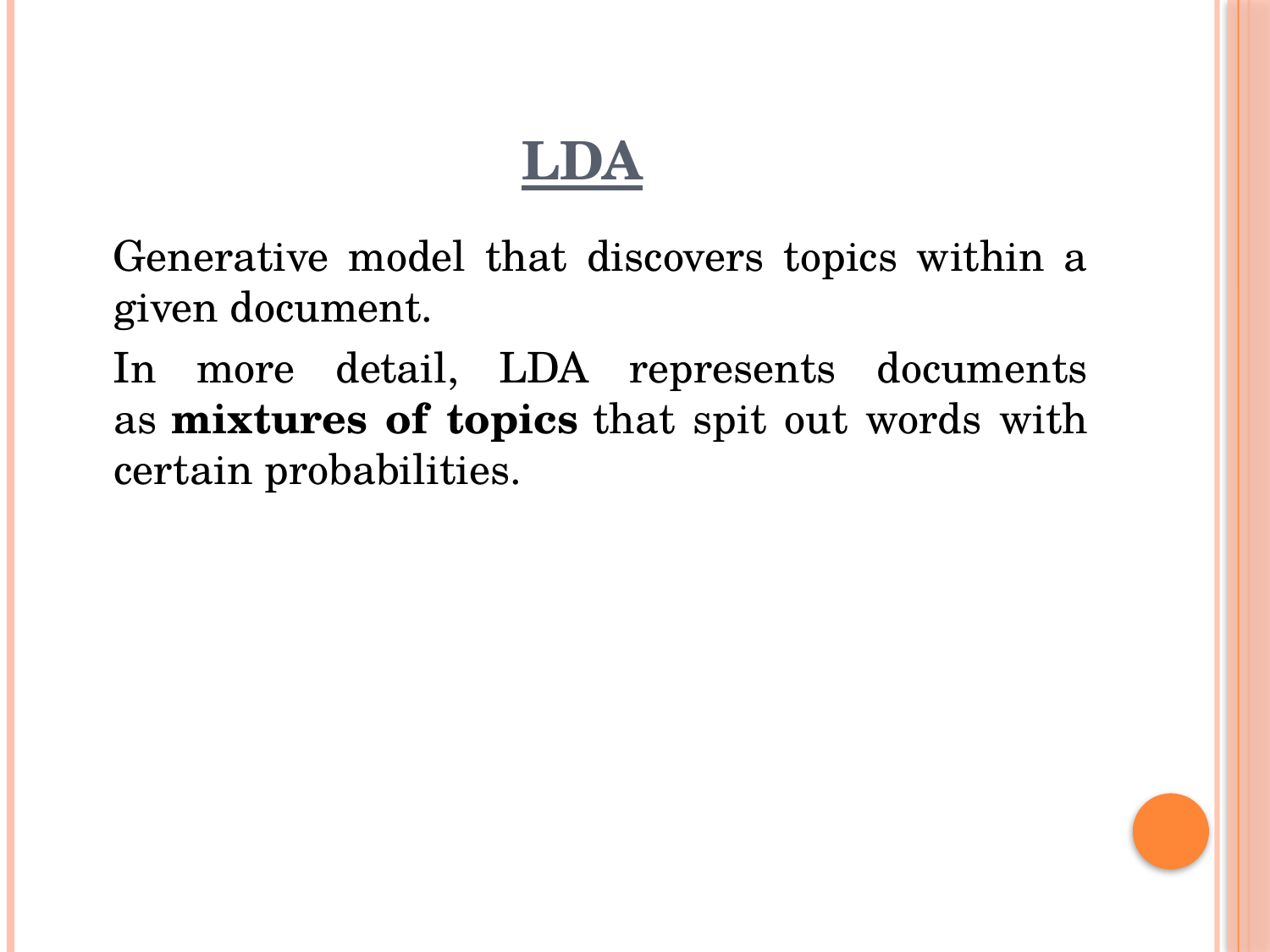

# LDA
Generative model that discovers topics within a given document.
In more detail, LDA represents documents as mixtures of topics that spit out words with certain probabilities.